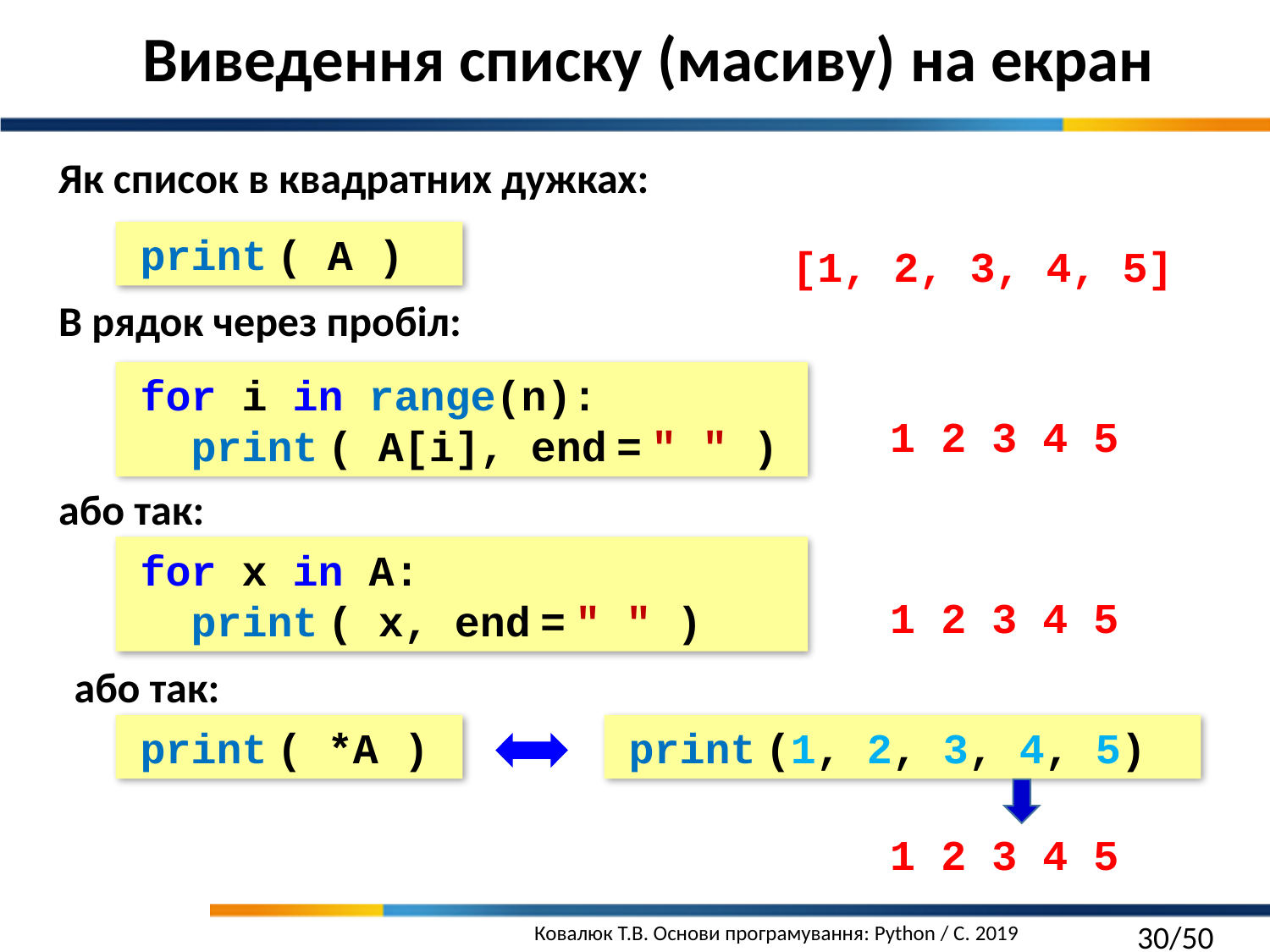

Виведення списку (масиву) на екран
Як список в квадратних дужках:
print ( A )
[1, 2, 3, 4, 5]
В рядок через пробіл:
for i in range(n):
  print ( A[i], end = " " )
1 2 3 4 5
або так:
for x in A:
  print ( x, end = " " )
1 2 3 4 5
print ( *A )
print (1, 2, 3, 4, 5)

1 2 3 4 5
або так: